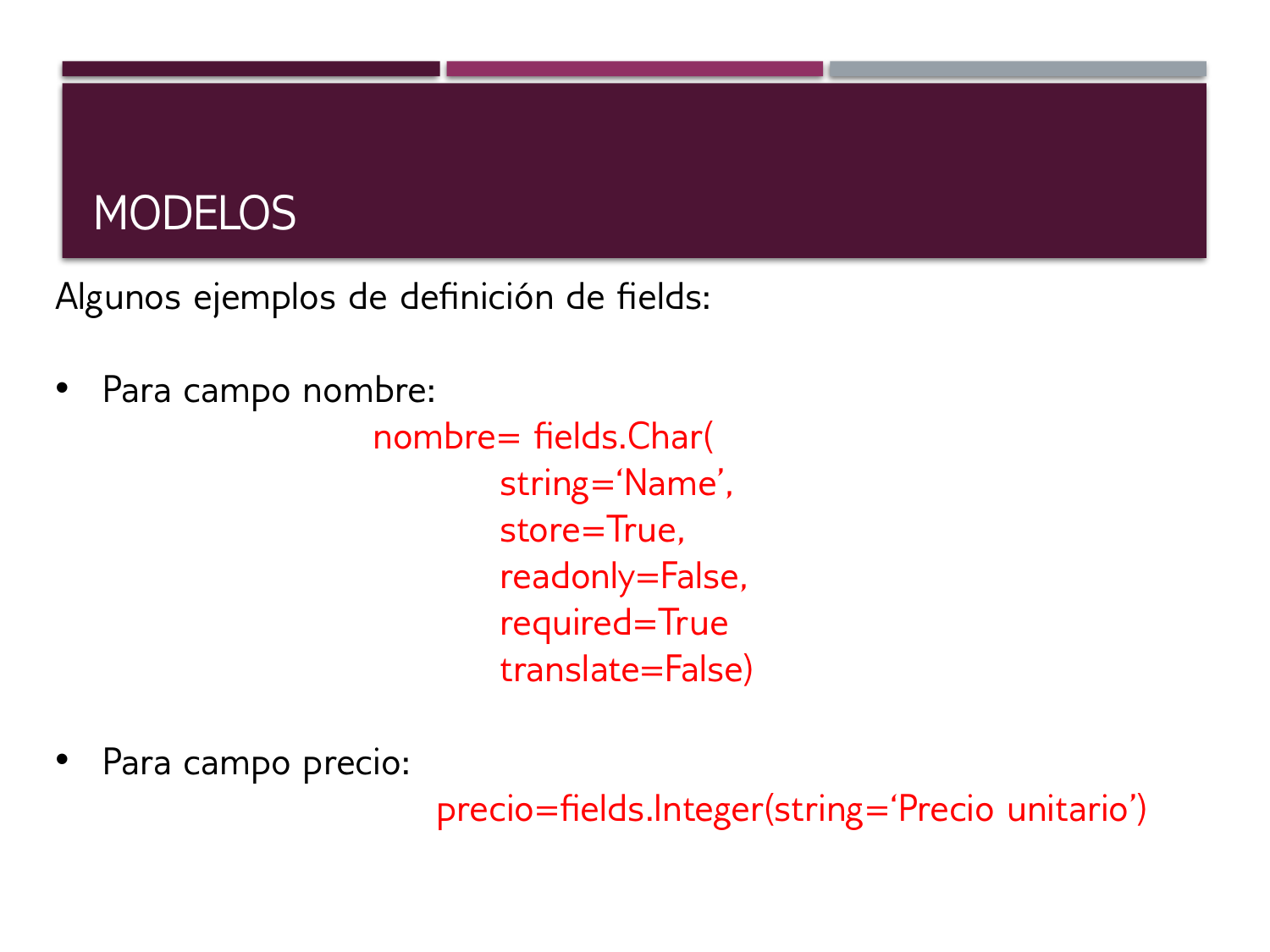

# modelos
Algunos ejemplos de definición de fields:

Para campo nombre:
		nombre= fields.Char(
			string=‘Name’,
			store=True,
			readonly=False,
			required=True
			translate=False)

Para campo precio:
			precio=fields.Integer(string=‘Precio unitario’)